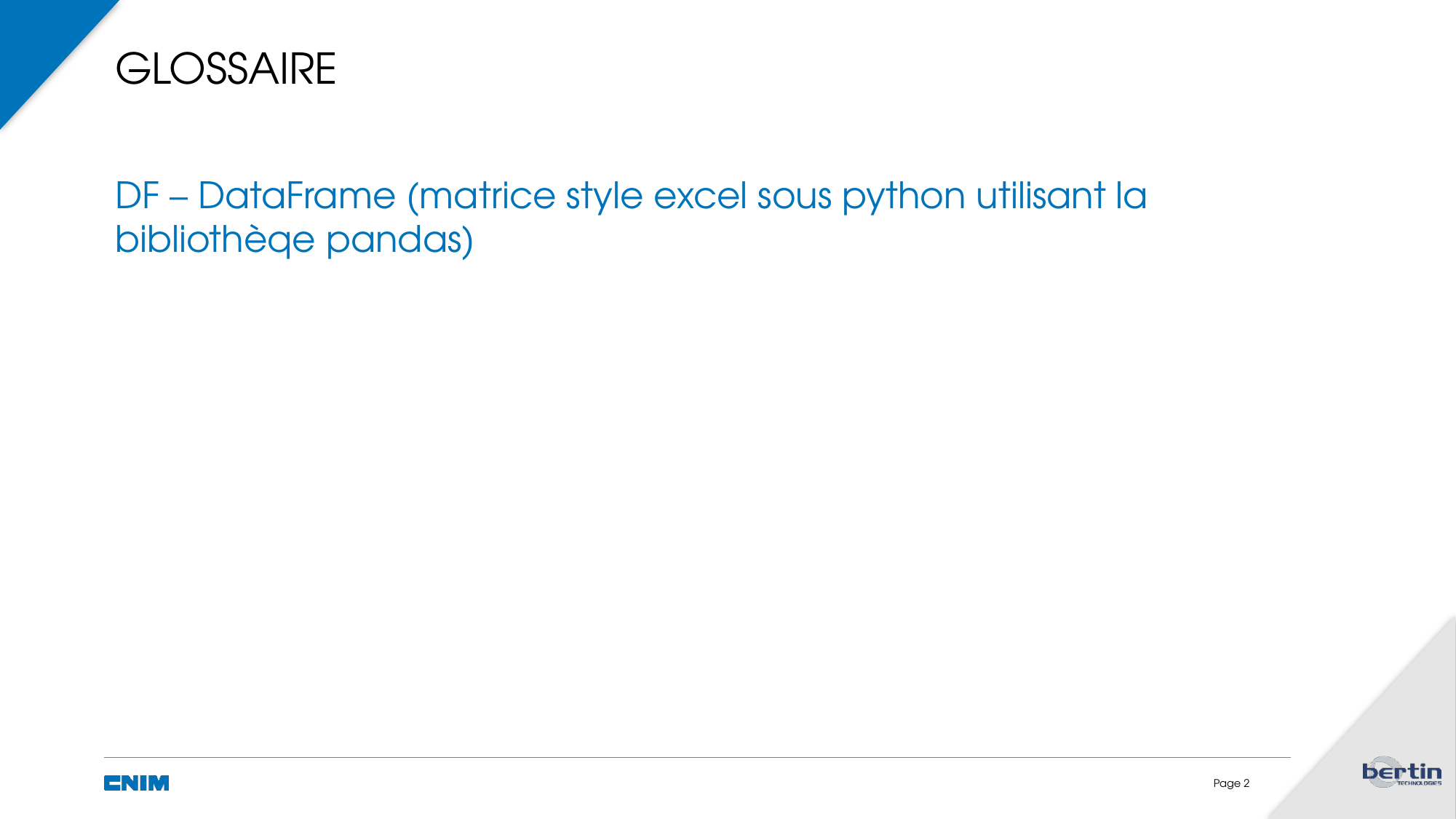

# Glossaire
DF – DataFrame (matrice style excel sous python utilisant la bibliothèqe pandas)